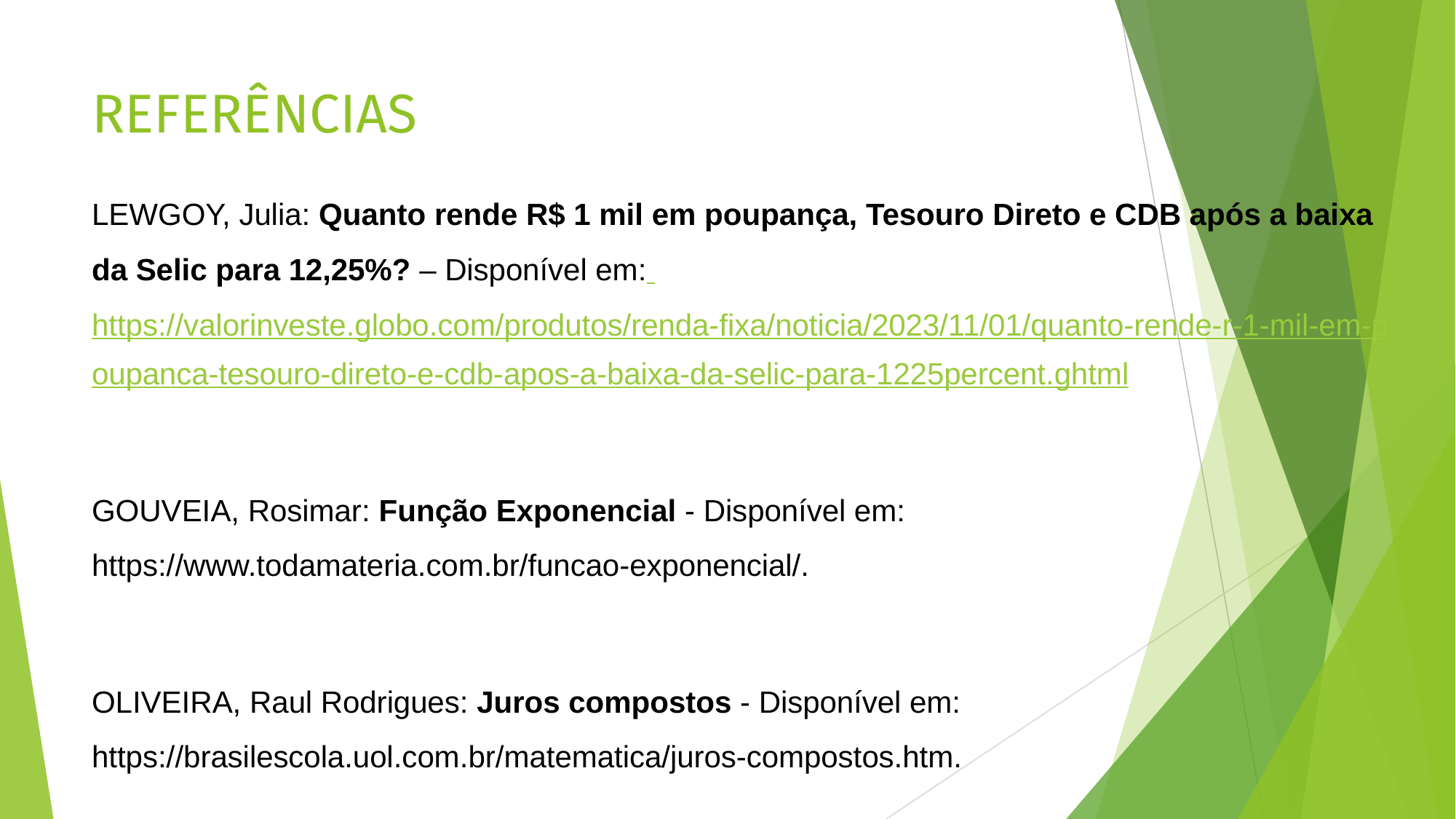

# REFERÊNCIAS
LEWGOY, Julia: Quanto rende R$ 1 mil em poupança, Tesouro Direto e CDB após a baixa da Selic para 12,25%? – Disponível em: https://valorinveste.globo.com/produtos/renda-fixa/noticia/2023/11/01/quanto-rende-r-1-mil-em-poupanca-tesouro-direto-e-cdb-apos-a-baixa-da-selic-para-1225percent.ghtml

GOUVEIA, Rosimar: Função Exponencial - Disponível em: https://www.todamateria.com.br/funcao-exponencial/.

OLIVEIRA, Raul Rodrigues: Juros compostos - Disponível em: https://brasilescola.uol.com.br/matematica/juros-compostos.htm.